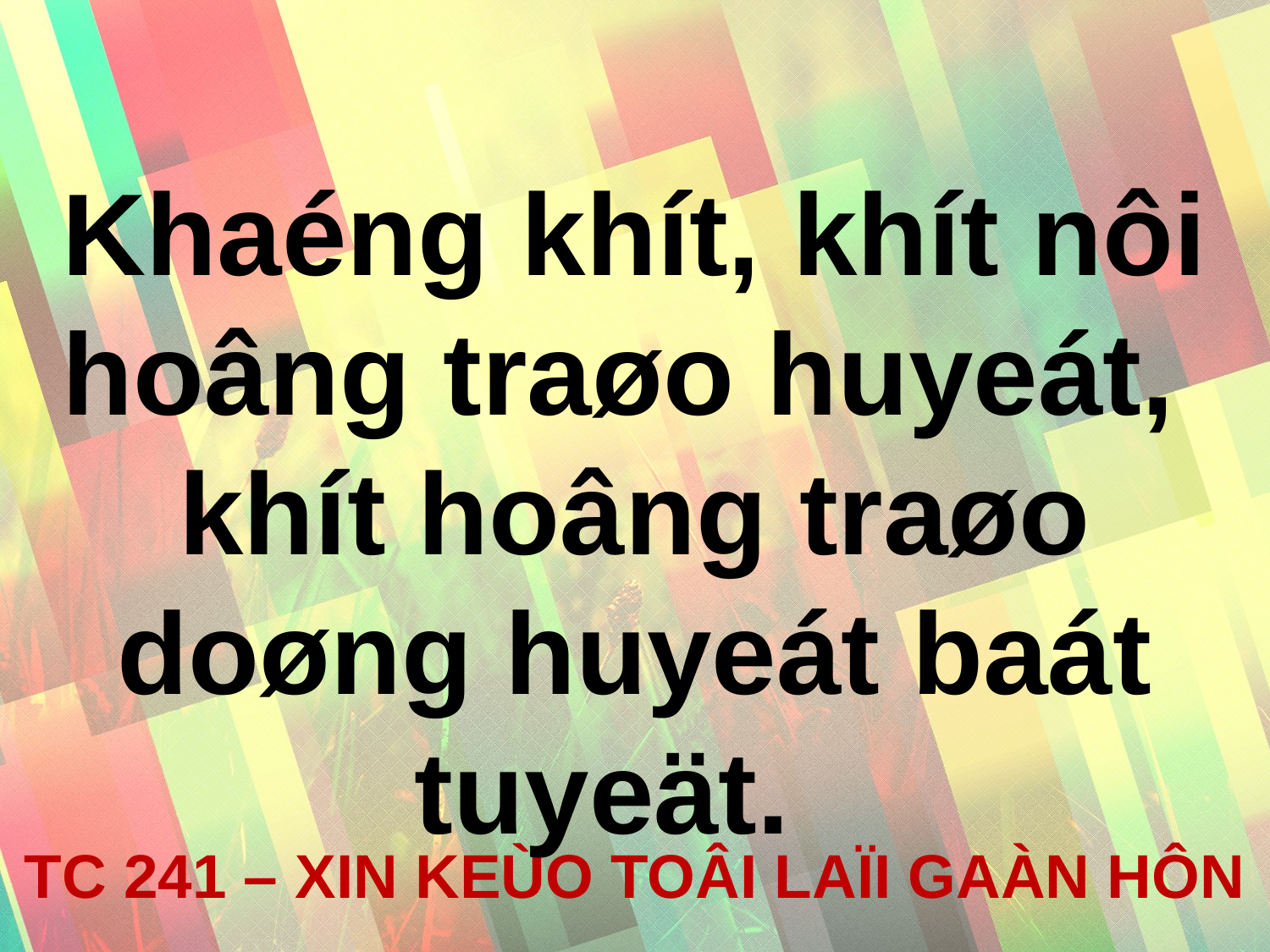

Khaéng khít, khít nôi hoâng traøo huyeát,
khít hoâng traøo doøng huyeát baát tuyeät.
TC 241 – XIN KEÙO TOÂI LAÏI GAÀN HÔN